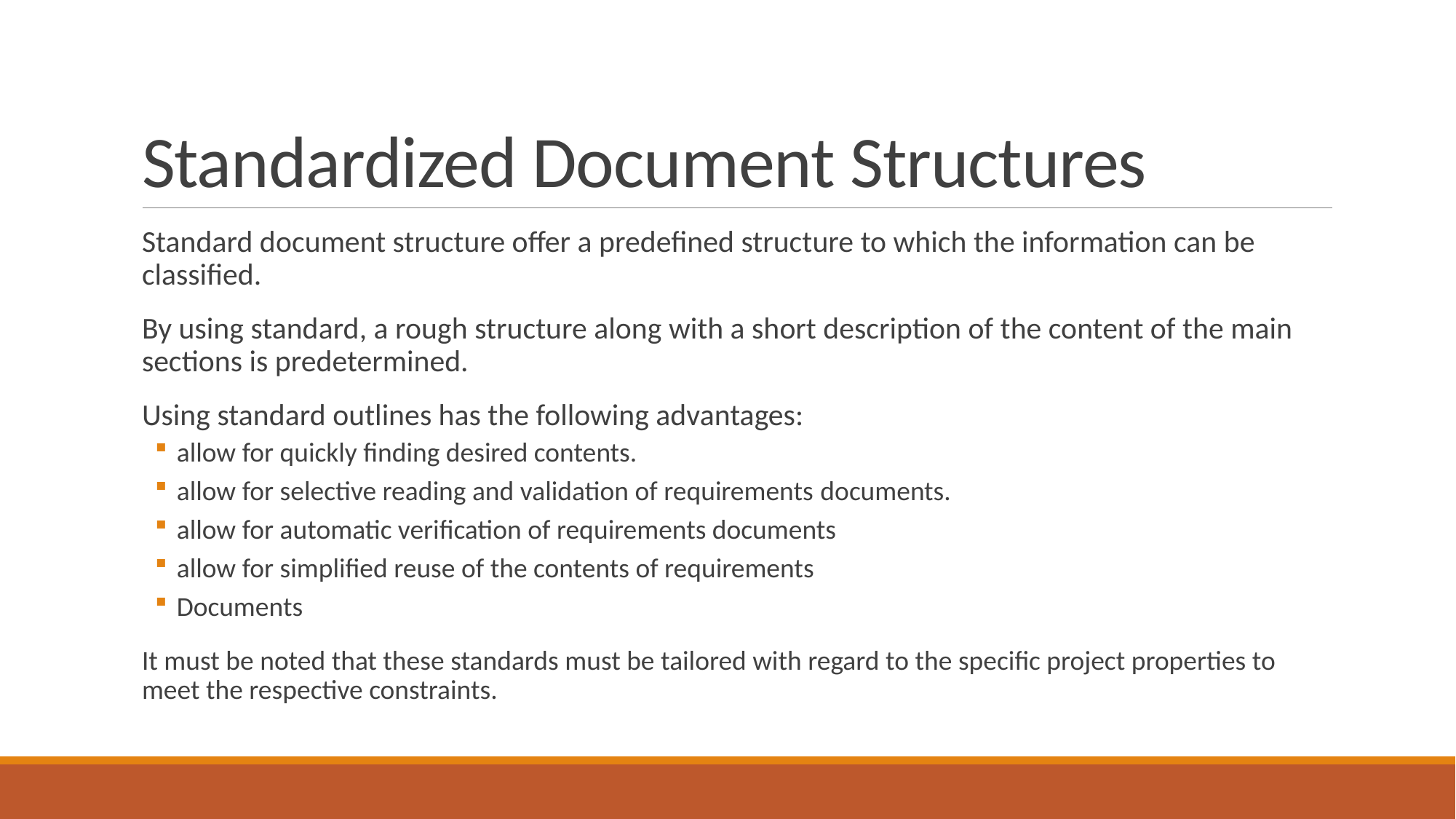

# Standardized Document Structures
Standard document structure offer a predefined structure to which the information can be classified.
By using standard, a rough structure along with a short description of the content of the main sections is predetermined.
Using standard outlines has the following advantages:
allow for quickly finding desired contents.
allow for selective reading and validation of requirements documents.
allow for automatic verification of requirements documents
allow for simplified reuse of the contents of requirements
Documents
It must be noted that these standards must be tailored with regard to the specific project properties to meet the respective constraints.